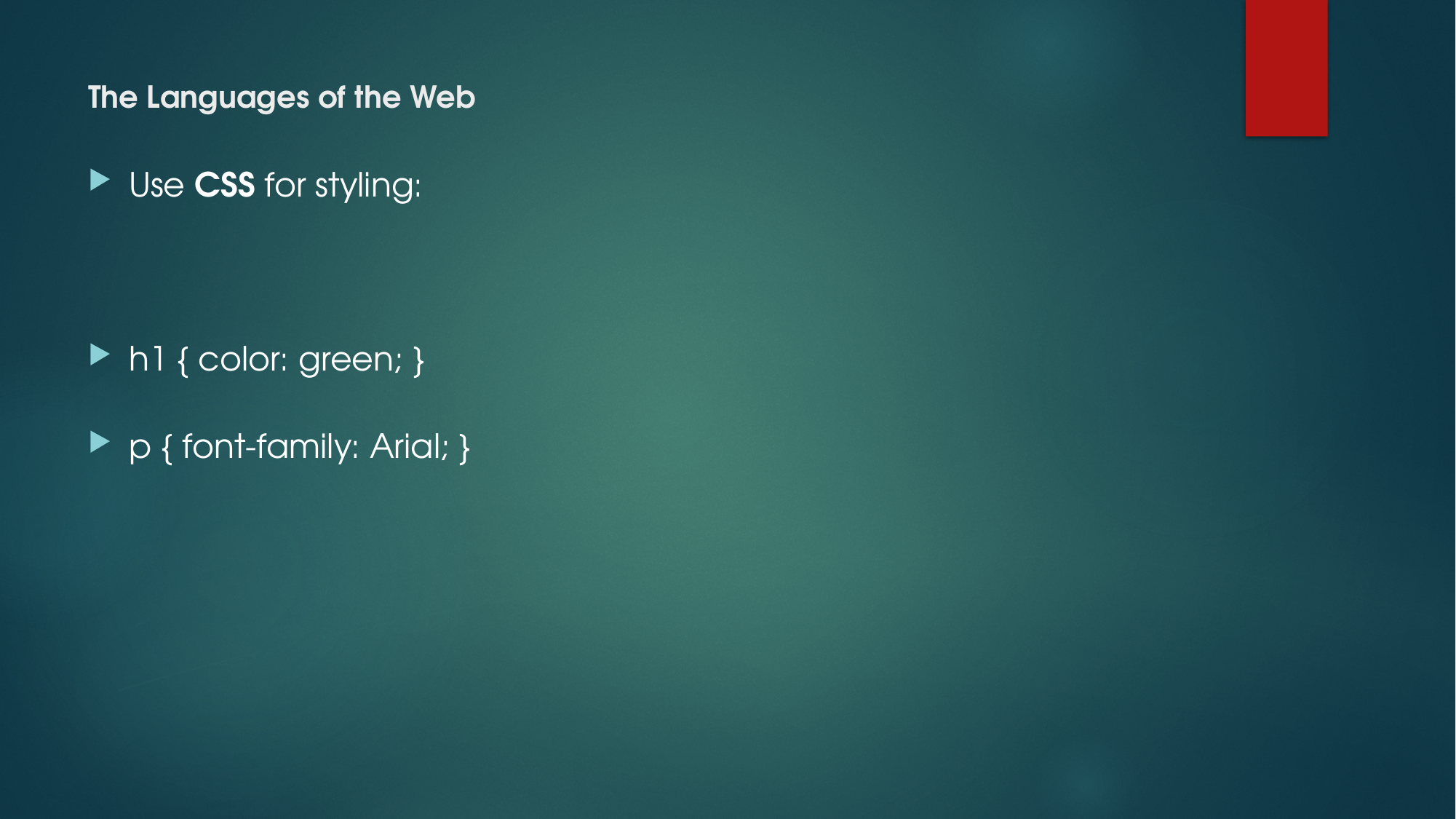

# The Languages of the Web
Use CSS for styling:

h1 { color: green; }
p { font-family: Arial; }